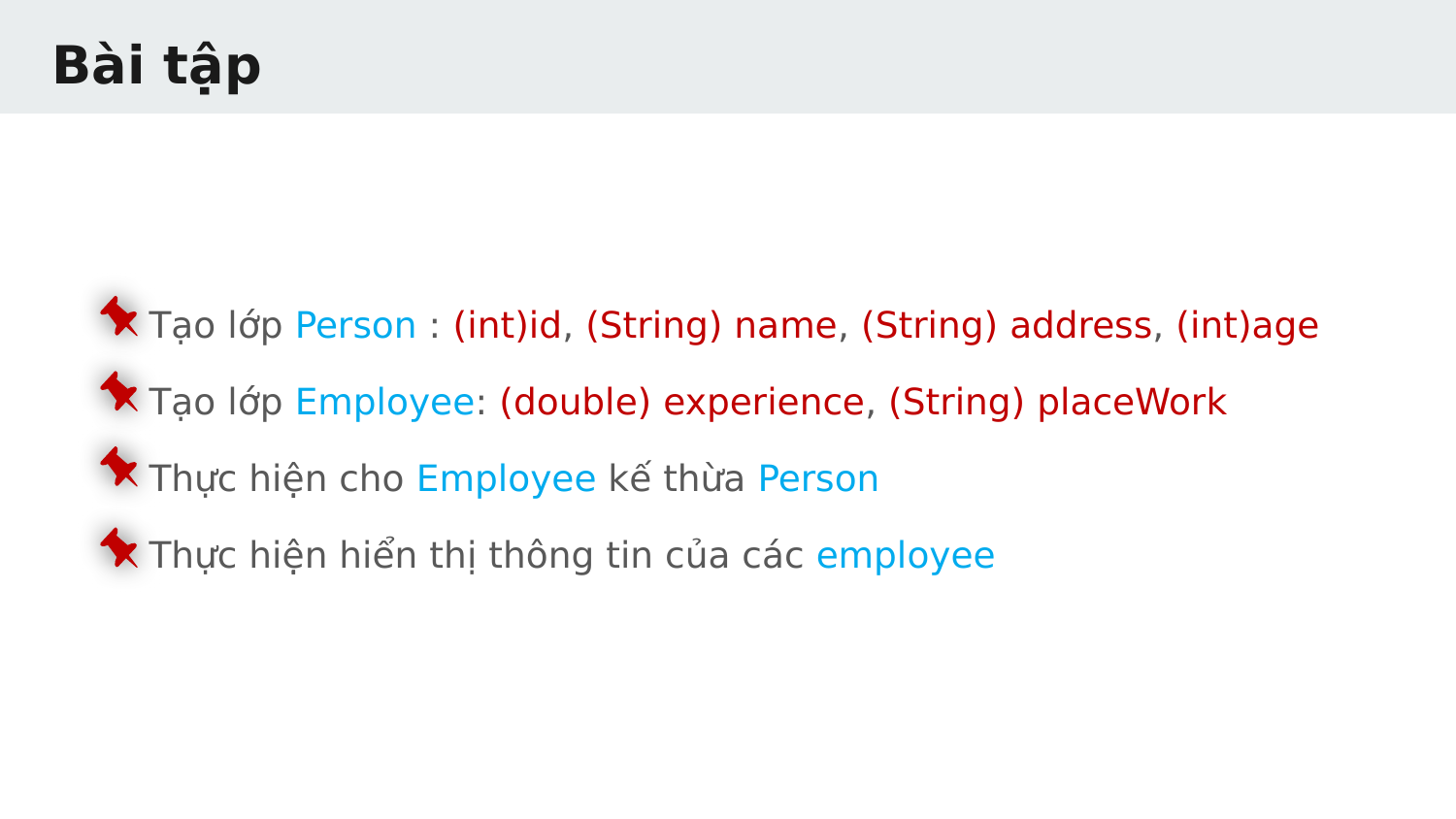

# Bài tập
Tạo lớp Person : (int)id, (String) name, (String) address, (int)age
Tạo lớp Employee: (double) experience, (String) placeWork
Thực hiện cho Employee kế thừa Person
Thực hiện hiển thị thông tin của các employee